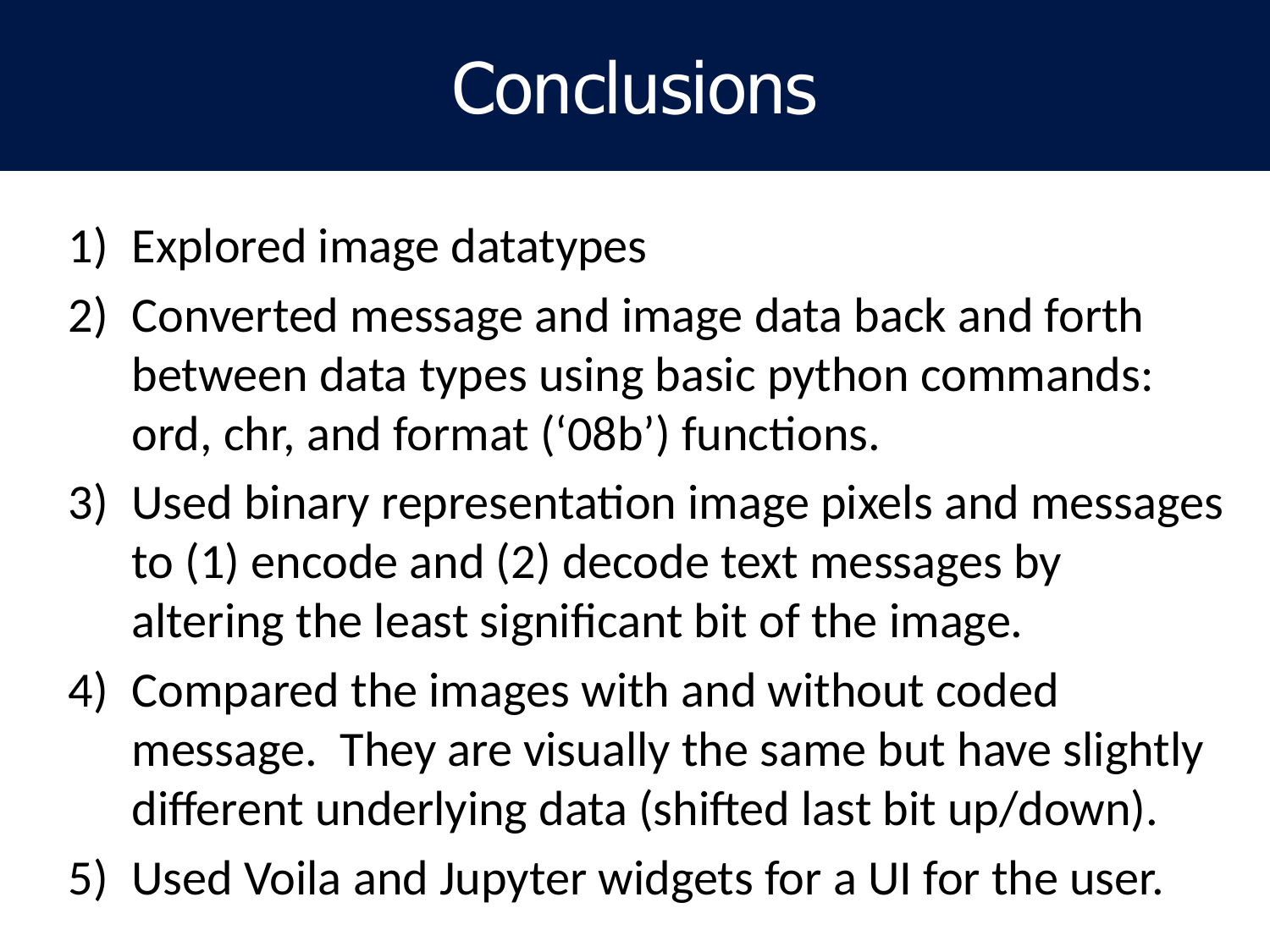

Conclusions
Explored image datatypes
Converted message and image data back and forth between data types using basic python commands:  ord, chr, and format (‘08b’) functions.
Used binary representation image pixels and messages to (1) encode and (2) decode text messages by altering the least significant bit of the image.
Compared the images with and without coded message.  They are visually the same but have slightly different underlying data (shifted last bit up/down).
Used Voila and Jupyter widgets for a UI for the user.